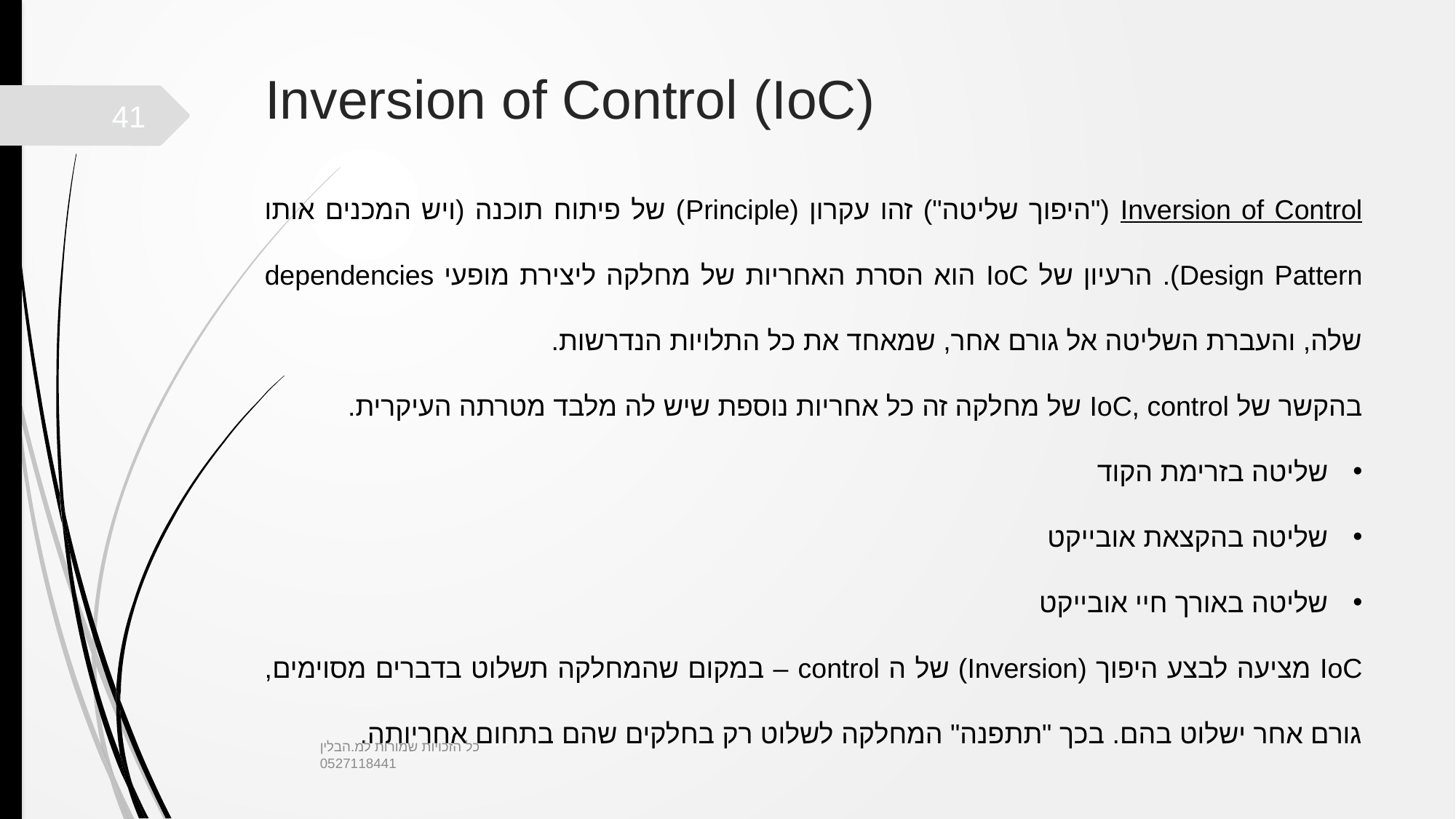

# Inversion of Control (IoC)
41
Inversion of Control ("היפוך שליטה") זהו עקרון (Principle) של פיתוח תוכנה (ויש המכנים אותו Design Pattern). הרעיון של IoC הוא הסרת האחריות של מחלקה ליצירת מופעי dependencies שלה, והעברת השליטה אל גורם אחר, שמאחד את כל התלויות הנדרשות.
בהקשר של IoC, control של מחלקה זה כל אחריות נוספת שיש לה מלבד מטרתה העיקרית.
שליטה בזרימת הקוד
שליטה בהקצאת אובייקט
שליטה באורך חיי אובייקט
IoC מציעה לבצע היפוך (Inversion) של ה control – במקום שהמחלקה תשלוט בדברים מסוימים, גורם אחר ישלוט בהם. בכך "תתפנה" המחלקה לשלוט רק בחלקים שהם בתחום אחריותה.

כל הזכויות שמורות למ.הבלין 0527118441